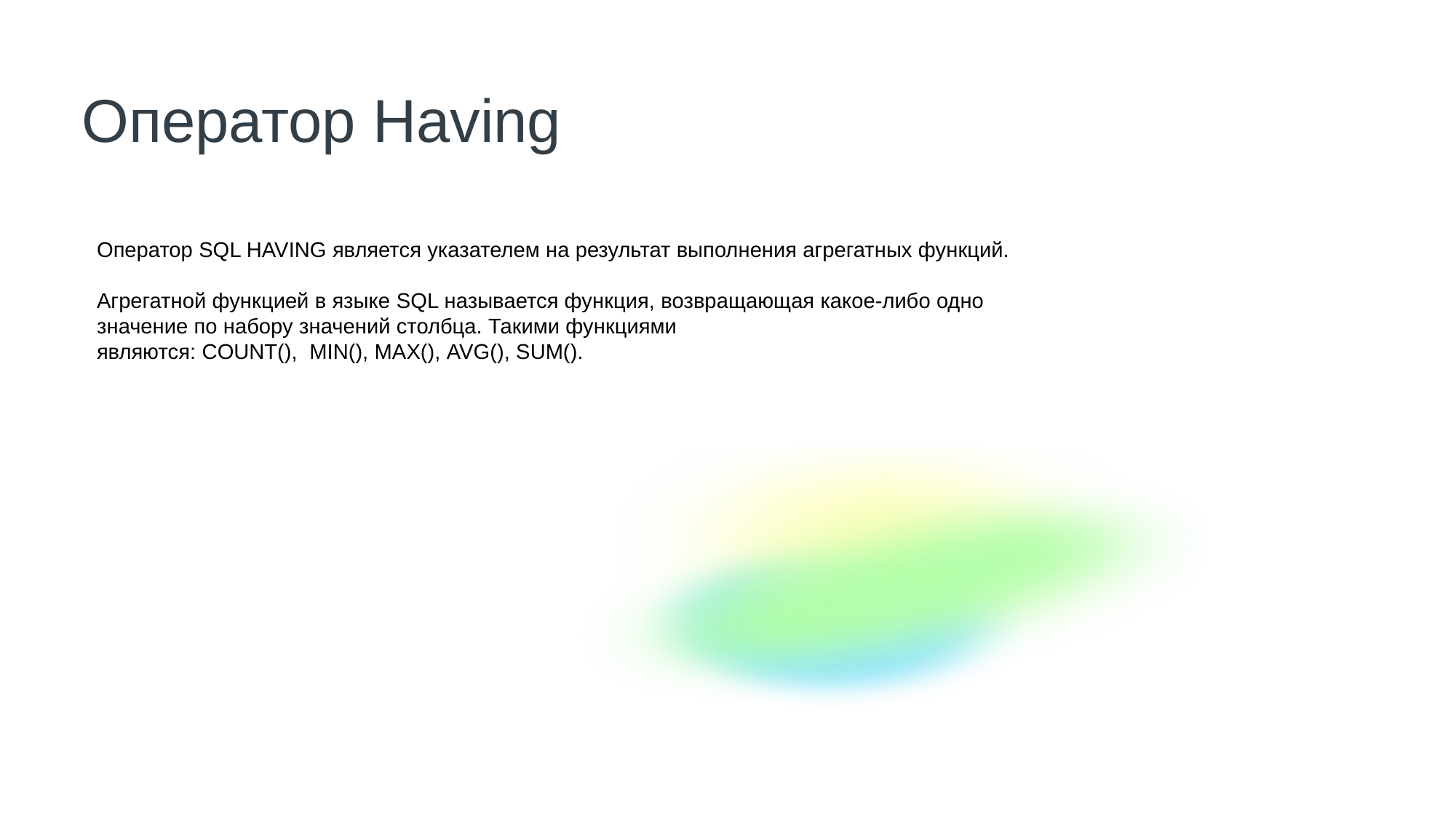

Оператор Having

Оператор SQL HAVING является указателем на результат выполнения агрегатных функций.

Агрегатной функцией в языке SQL называется функция, возвращающая какое-либо одно значение по набору значений столбца. Такими функциями являются: COUNT(),  MIN(), MAX(), AVG(), SUM().